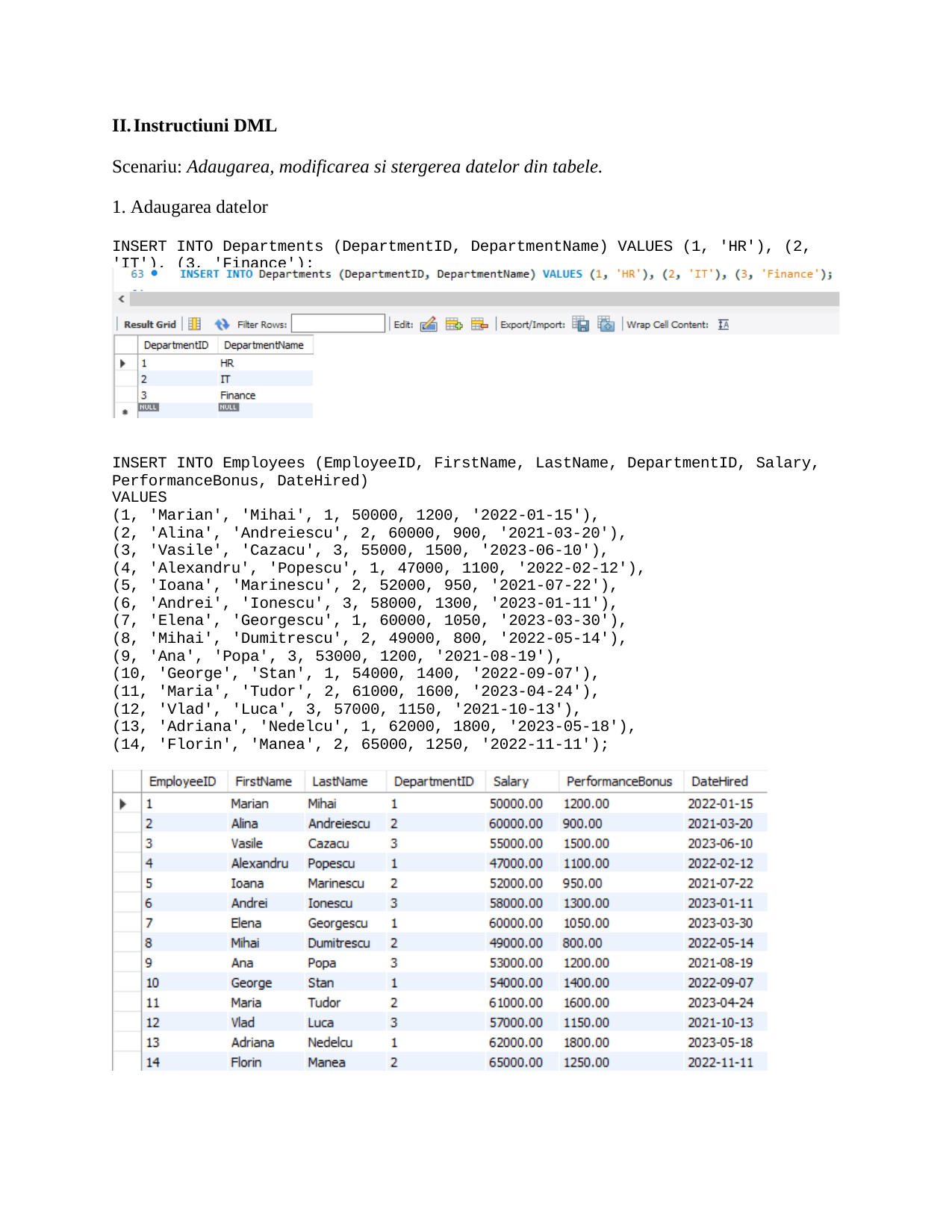

Instructiuni DML

Scenariu: Adaugarea, modificarea si stergerea datelor din tabele.

Adaugarea datelor

INSERT  INTO  Departments  (DepartmentID,  DepartmentName)  VALUES  (1,  'HR'),  (2, 'IT'),  (3,  'Finance');

INSERT  INTO  Employees  (EmployeeID,  FirstName,  LastName,  DepartmentID,  Salary, PerformanceBonus,  DateHired)
VALUES
(1,  'Marian',  'Mihai',  1,  50000,  1200,  '2022-01-15'),
(2,  'Alina',  'Andreiescu',  2,  60000,  900,  '2021-03-20'),
(3,  'Vasile',  'Cazacu',  3,  55000,  1500,  '2023-06-10'),
(4,  'Alexandru',  'Popescu',  1,  47000,  1100,  '2022-02-12'),
(5,  'Ioana',  'Marinescu',  2,  52000,  950,  '2021-07-22'),
(6,  'Andrei',  'Ionescu',  3,  58000,  1300,  '2023-01-11'),
(7,  'Elena',  'Georgescu',  1,  60000,  1050,  '2023-03-30'),
(8,  'Mihai',  'Dumitrescu',  2,  49000,  800,  '2022-05-14'),
(9,  'Ana',  'Popa',  3,  53000,  1200,  '2021-08-19'),
(10,  'George',  'Stan',  1,  54000,  1400,  '2022-09-07'),
(11,  'Maria',  'Tudor',  2,  61000,  1600,  '2023-04-24'),
(12,  'Vlad',  'Luca',  3,  57000,  1150,  '2021-10-13'),
(13,  'Adriana',  'Nedelcu',  1,  62000,  1800,  '2023-05-18'),
(14,  'Florin',  'Manea',  2,  65000,  1250,  '2022-11-11');